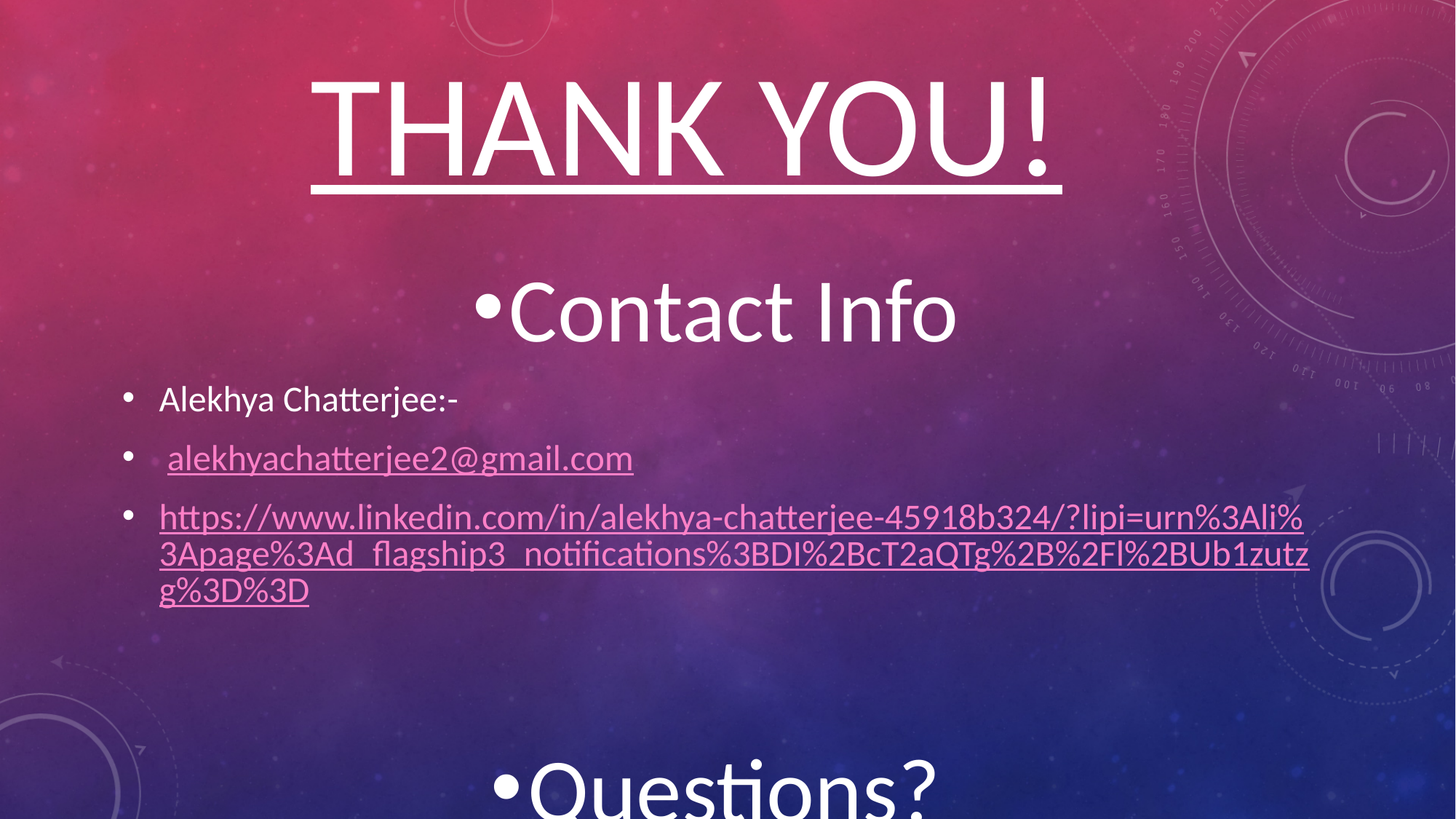

# Thank You!
Contact Info
Alekhya Chatterjee:-
 alekhyachatterjee2@gmail.com
https://www.linkedin.com/in/alekhya-chatterjee-45918b324/?lipi=urn%3Ali%3Apage%3Ad_flagship3_notifications%3BDI%2BcT2aQTg%2B%2Fl%2BUb1zutzg%3D%3D

Questions?